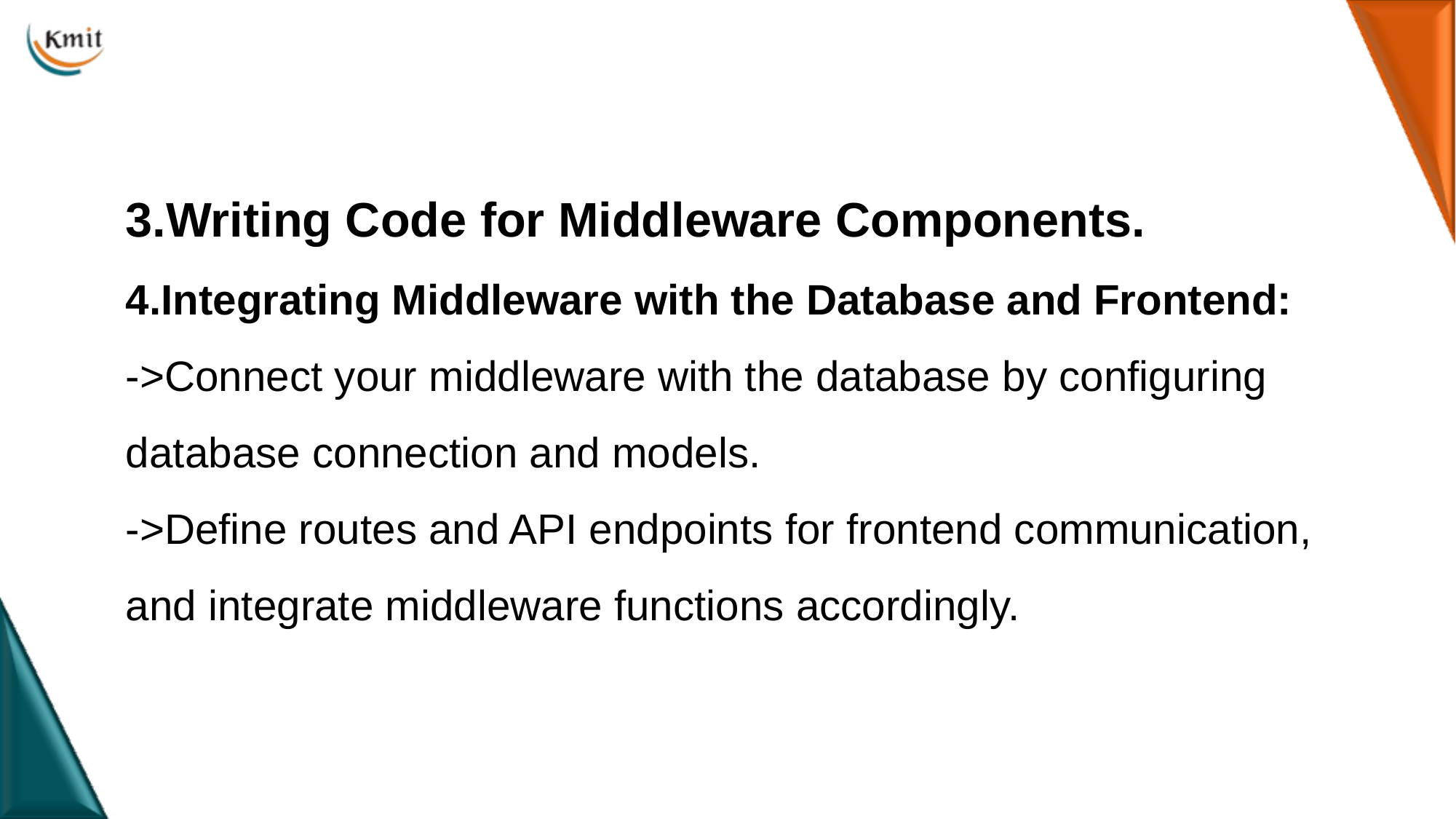

3.Writing Code for Middleware Components.
4.Integrating Middleware with the Database and Frontend:
->Connect your middleware with the database by configuring database connection and models.
->Define routes and API endpoints for frontend communication, and integrate middleware functions accordingly.